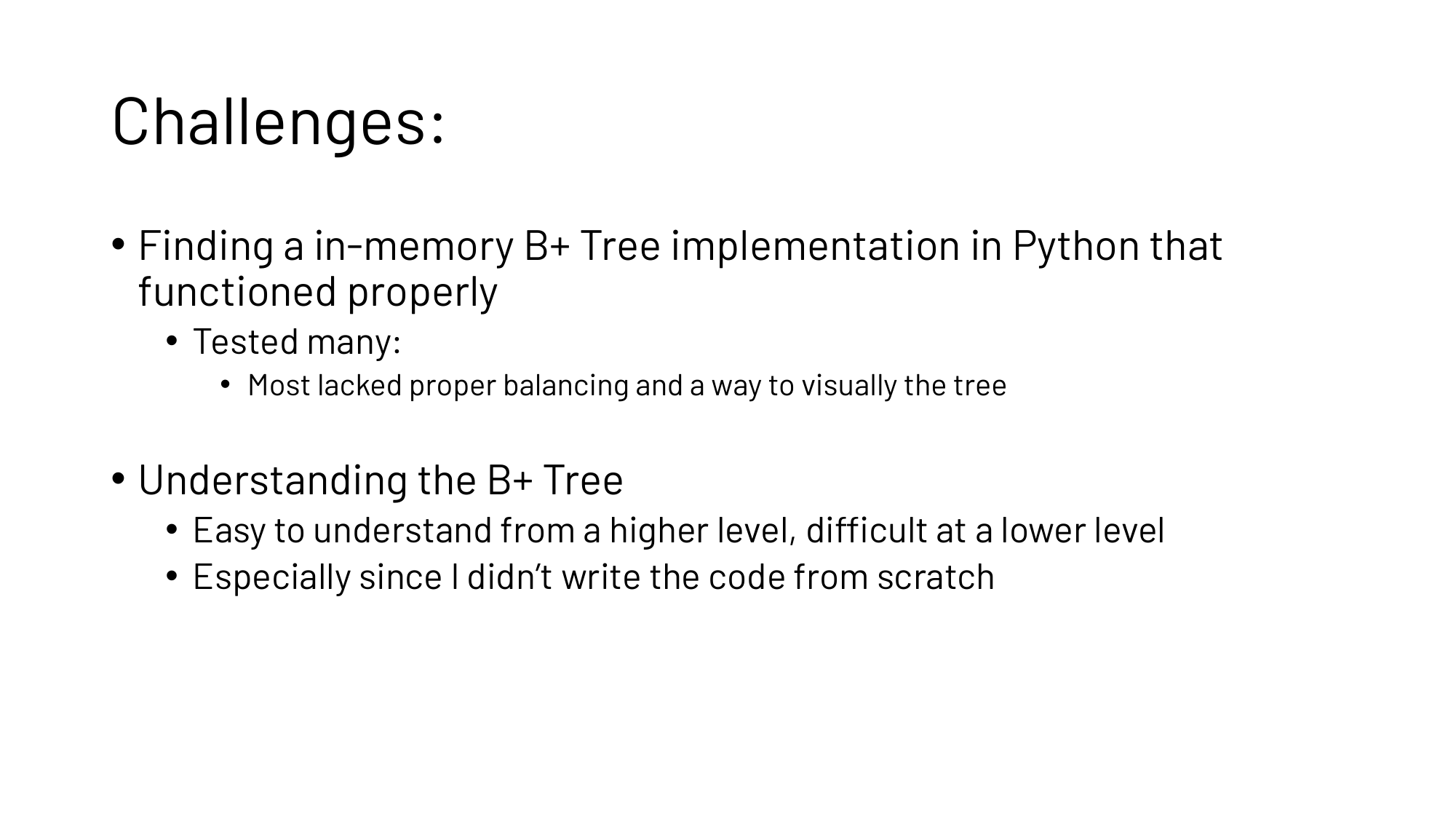

# Challenges:
Finding a in-memory B+ Tree implementation in Python that functioned properly
Tested many:
Most lacked proper balancing and a way to visually the tree

Understanding the B+ Tree
Easy to understand from a higher level, difficult at a lower level
Especially since I didn’t write the code from scratch